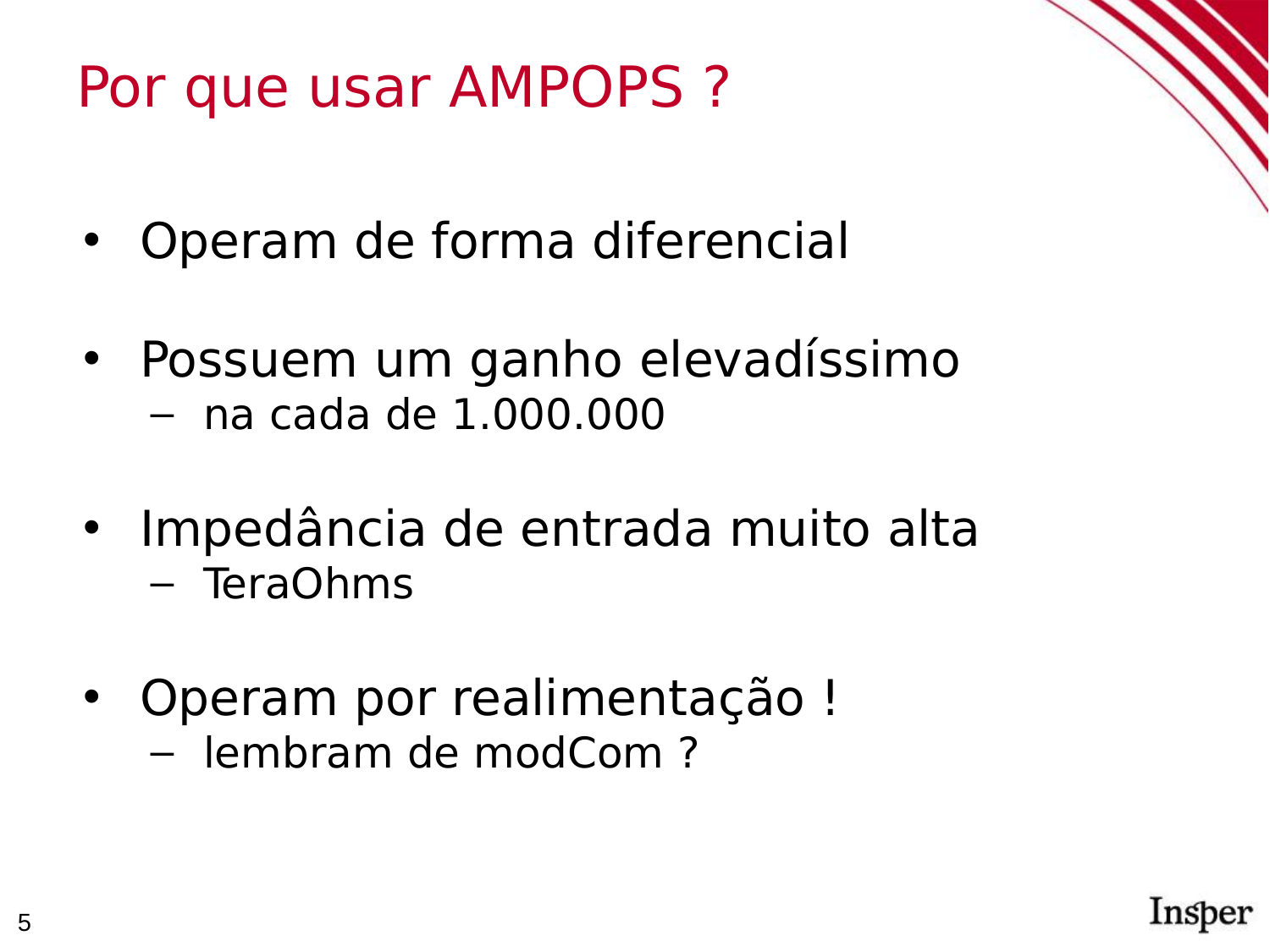

# Por que usar AMPOPS ?
Operam de forma diferencial

Possuem um ganho elevadíssimo
na cada de 1.000.000

Impedância de entrada muito alta
TeraOhms

Operam por realimentação !
lembram de modCom ?

5